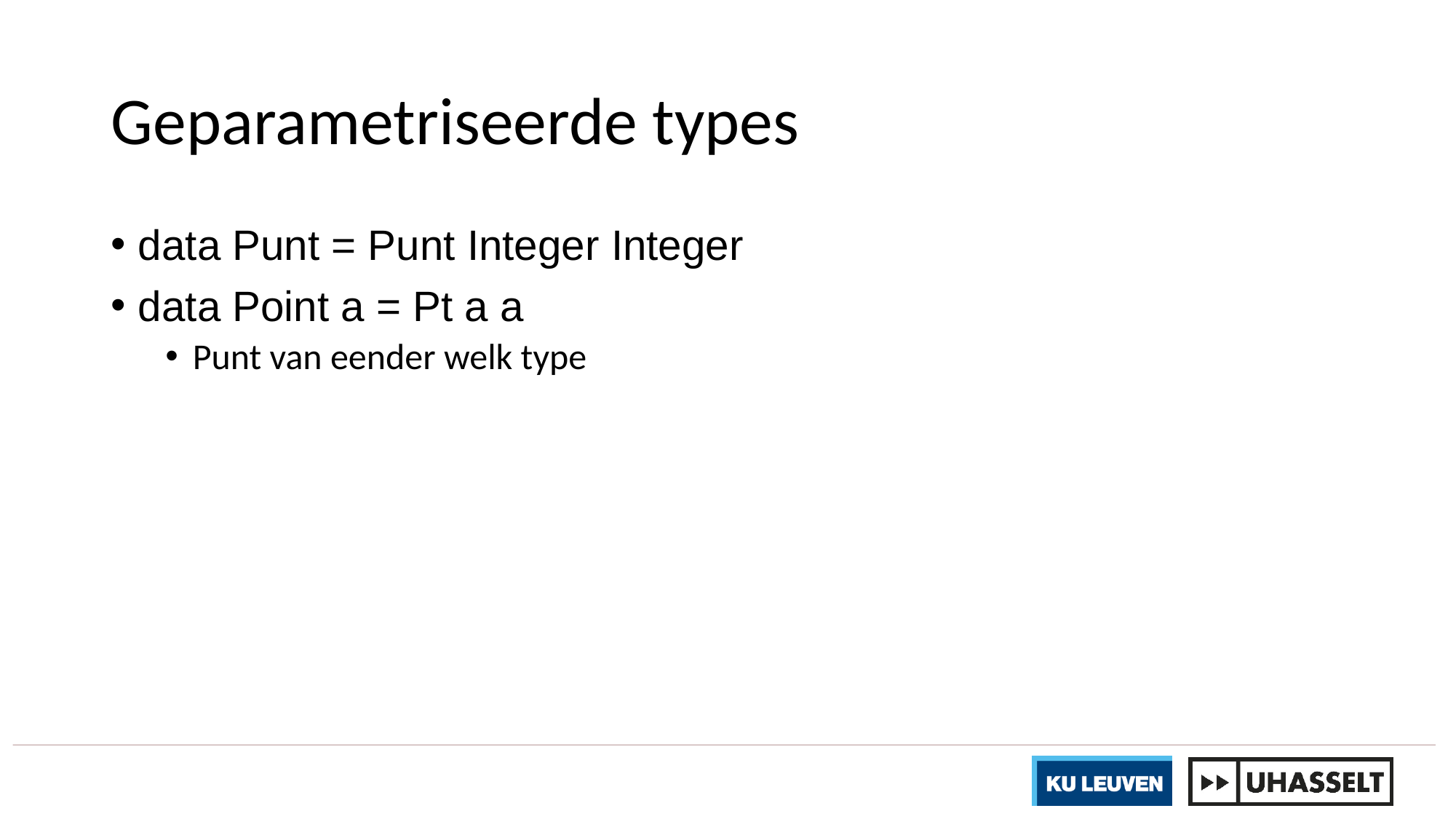

# Geparametriseerde types
data Punt = Punt Integer Integer
data Point a = Pt a a
Punt van eender welk type